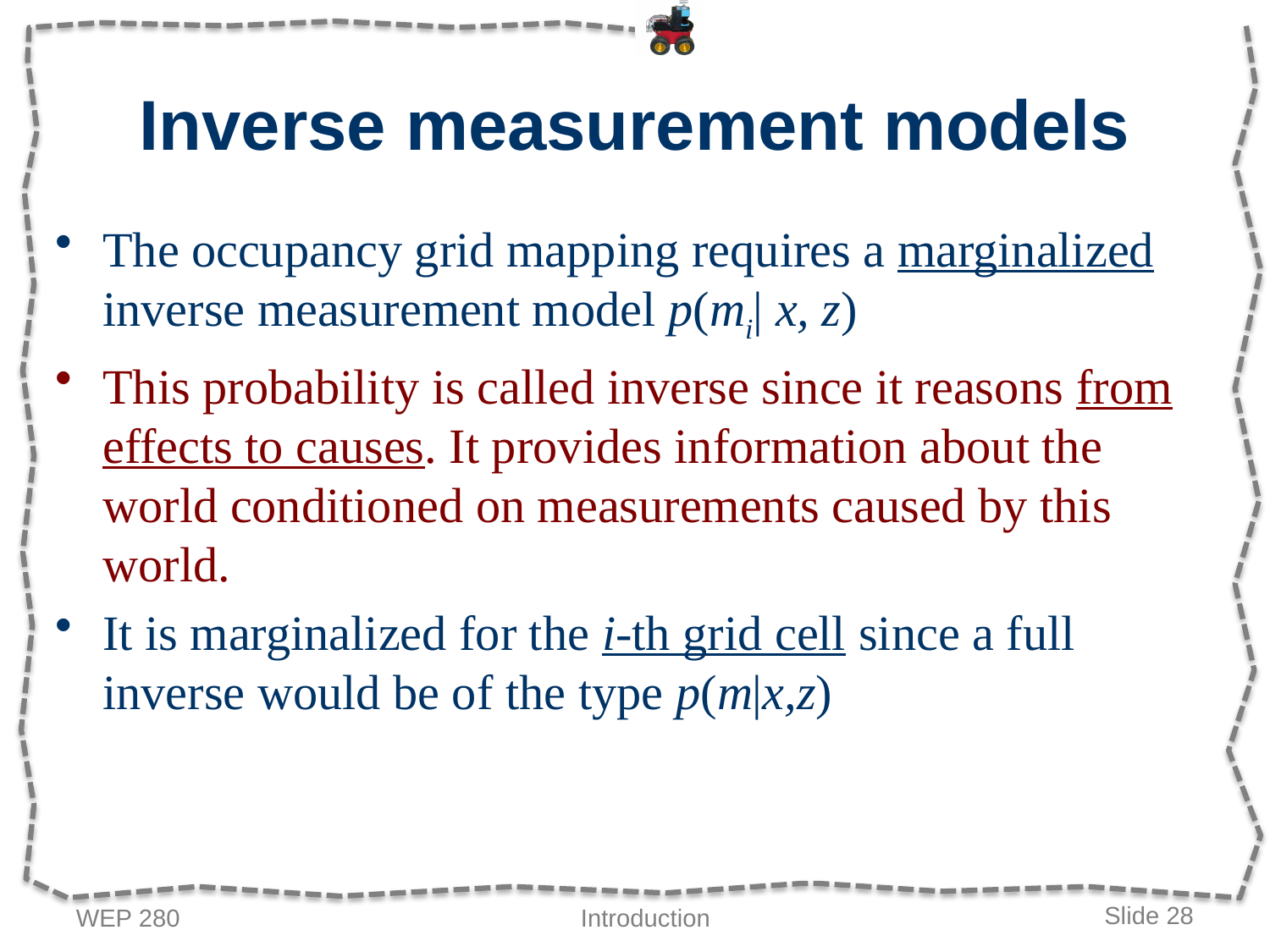

# Inverse measurement models
The occupancy grid mapping requires a marginalized inverse measurement model p(mi| x, z)
This probability is called inverse since it reasons from effects to causes. It provides information about the world conditioned on measurements caused by this world.
It is marginalized for the i-th grid cell since a full inverse would be of the type p(m|x,z)
WEP 280
Introduction
Slide 28